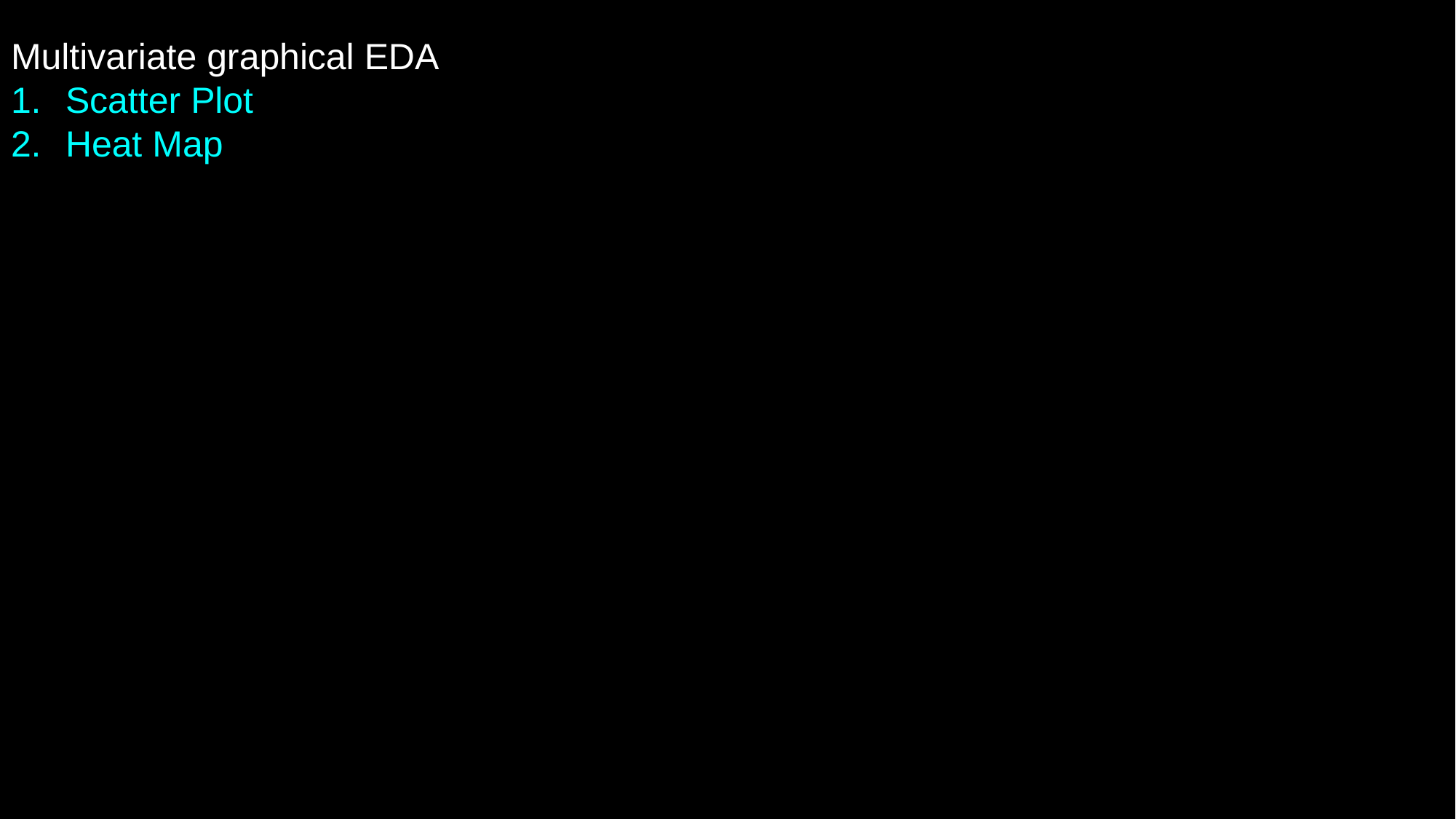

Multivariate graphical EDA
Scatter Plot
Heat Map